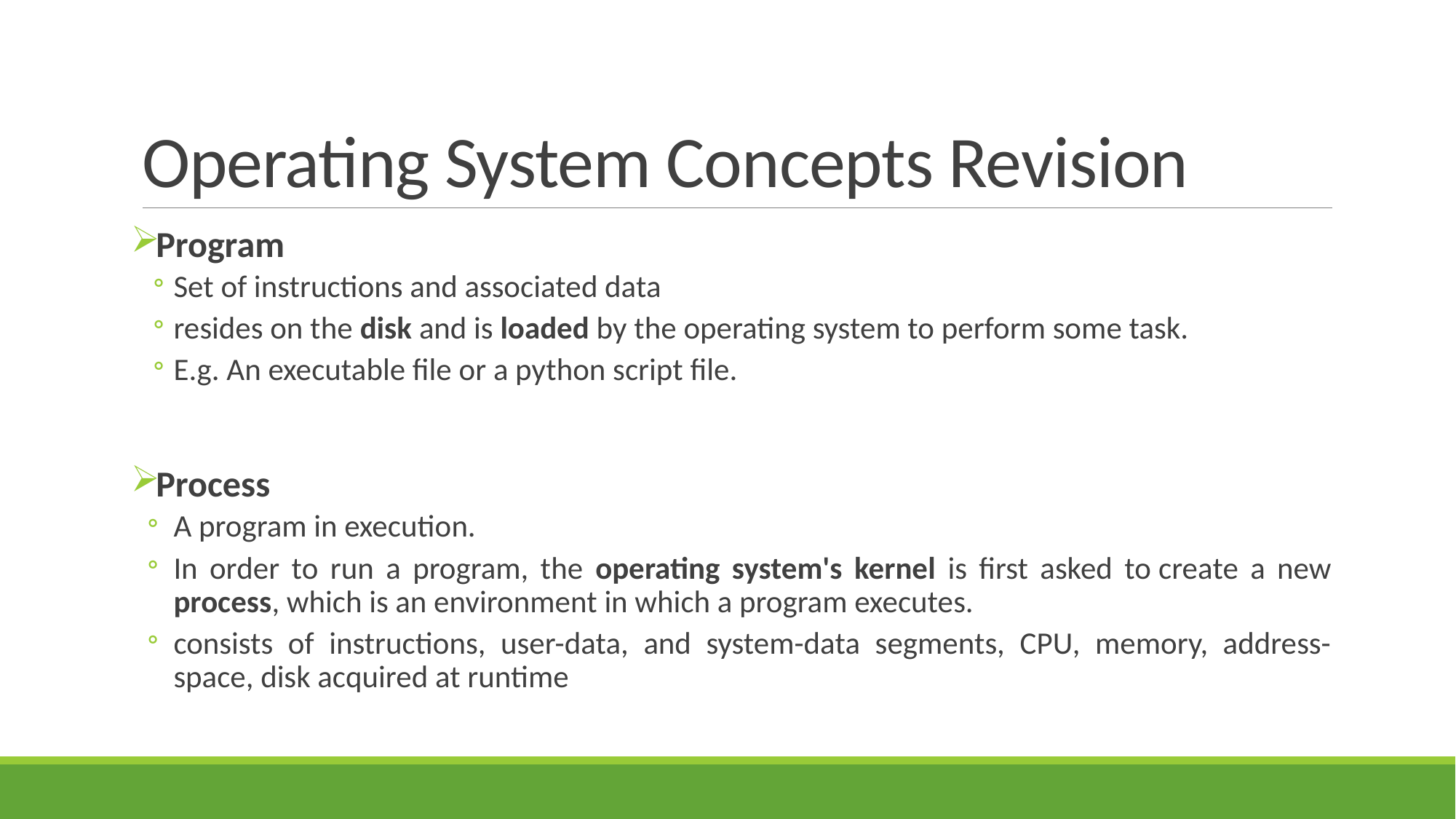

# Operating System Concepts Revision
Program
Set of instructions and associated data
resides on the disk and is loaded by the operating system to perform some task.
E.g. An executable file or a python script file.

Process
A program in execution.
In order to run a program, the operating system's kernel is first asked to create a new process, which is an environment in which a program executes.
consists of instructions, user-data, and system-data segments, CPU, memory, address-space, disk acquired at runtime